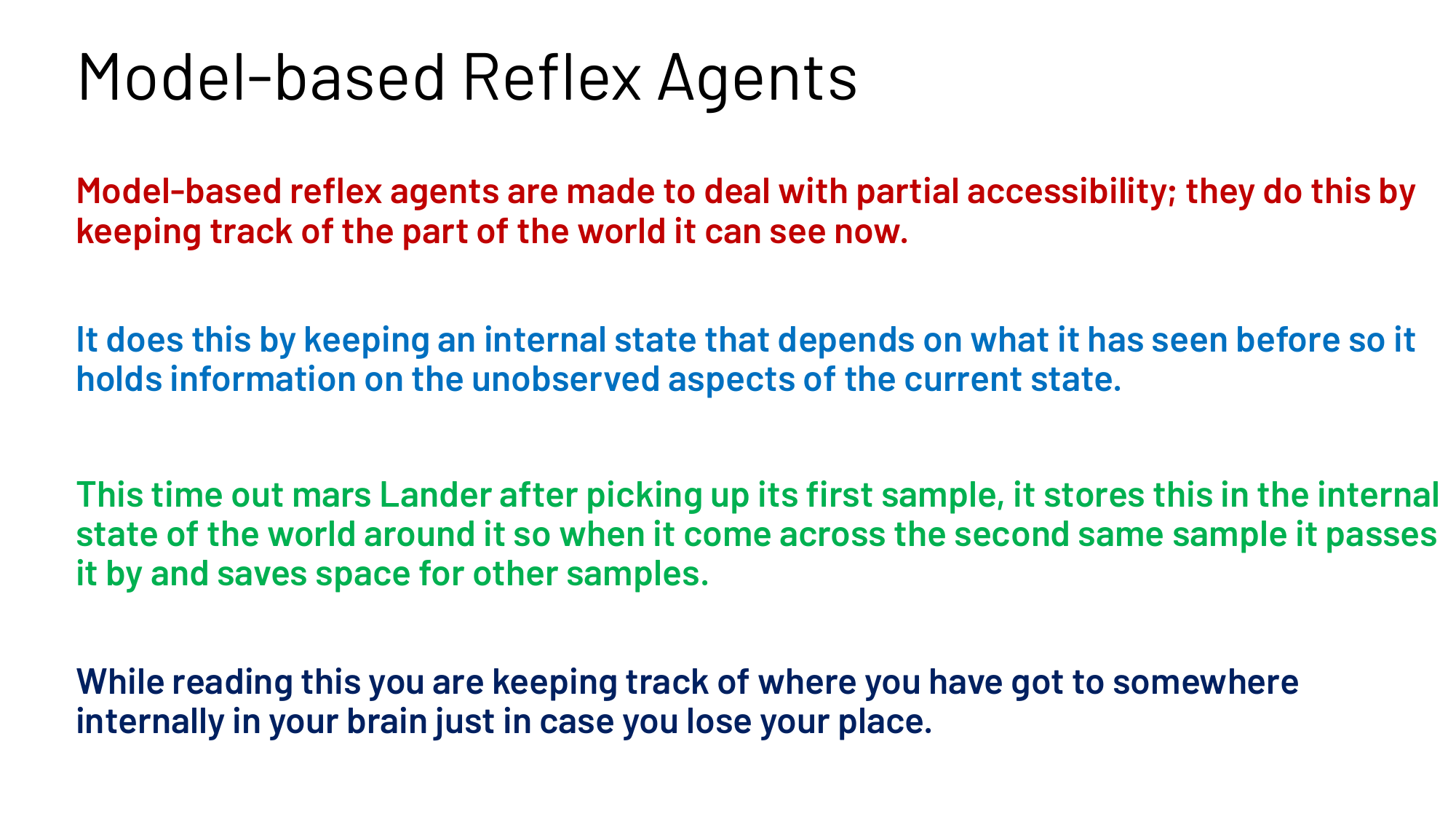

# Model-based Reflex Agents
Model-based reflex agents are made to deal with partial accessibility; they do this by keeping track of the part of the world it can see now.

It does this by keeping an internal state that depends on what it has seen before so it holds information on the unobserved aspects of the current state.

This time out mars Lander after picking up its first sample, it stores this in the internal state of the world around it so when it come across the second same sample it passes it by and saves space for other samples.

While reading this you are keeping track of where you have got to somewhere internally in your brain just in case you lose your place.